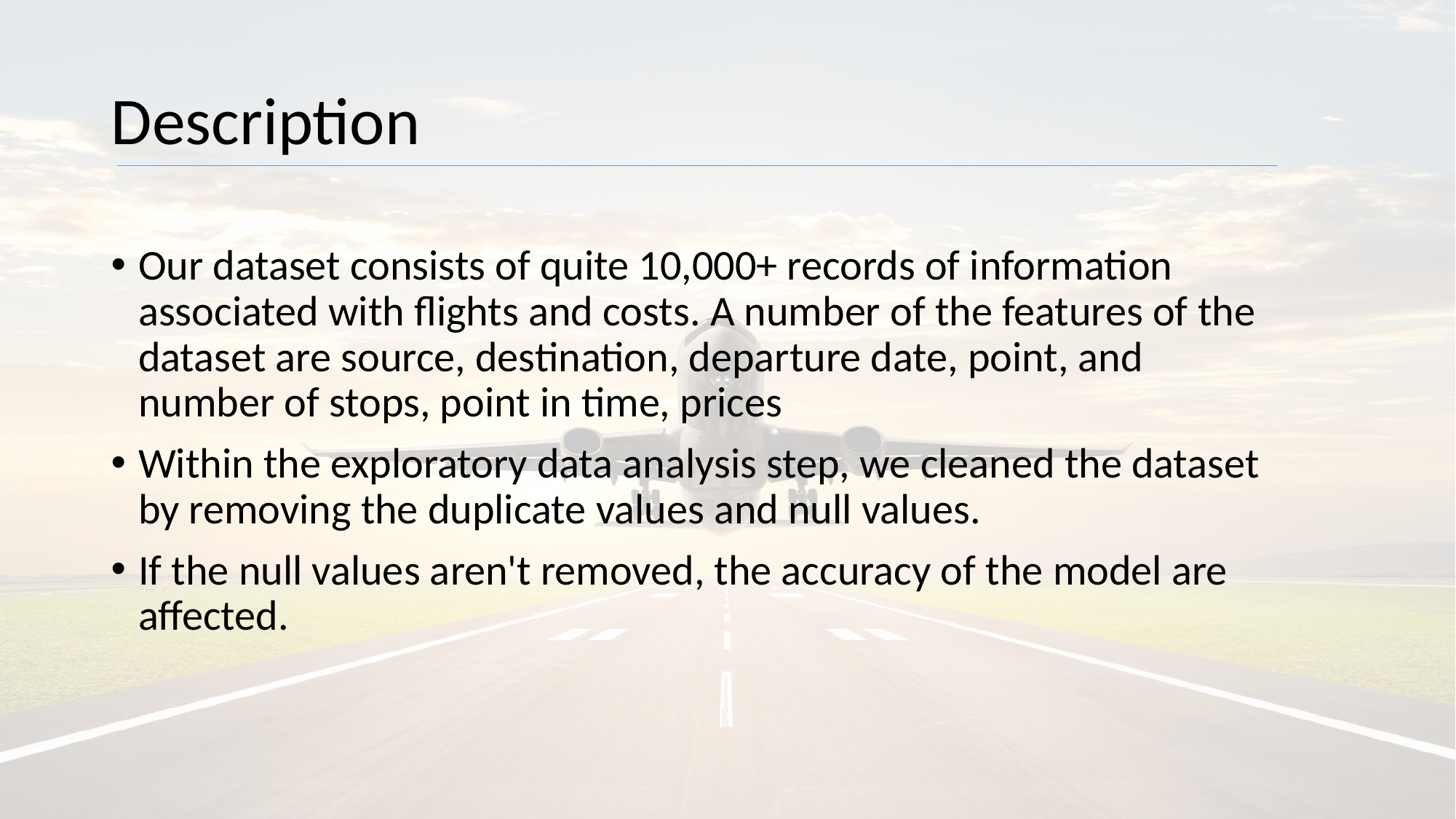

# Description
Our dataset consists of quite 10,000+ records of information associated with flights and costs. A number of the features of the dataset are source, destination, departure date, point, and number of stops, point in time, prices
Within the exploratory data analysis step, we cleaned the dataset by removing the duplicate values and null values.
If the null values aren't removed, the accuracy of the model are affected.